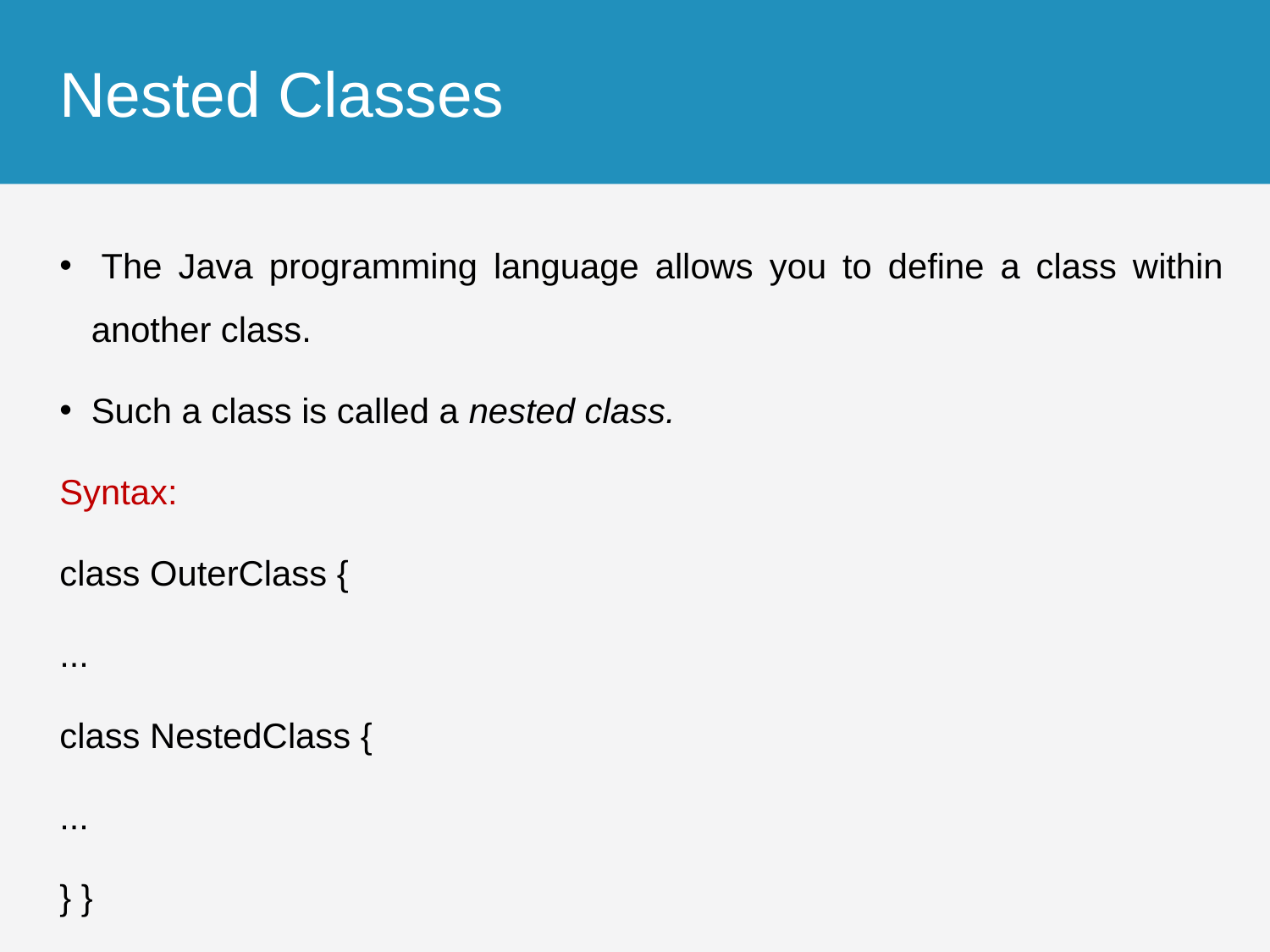

# Nested Classes
 The Java programming language allows you to define a class within another class.
Such a class is called a nested class.
Syntax:
class OuterClass {
...
class NestedClass {
...
} }